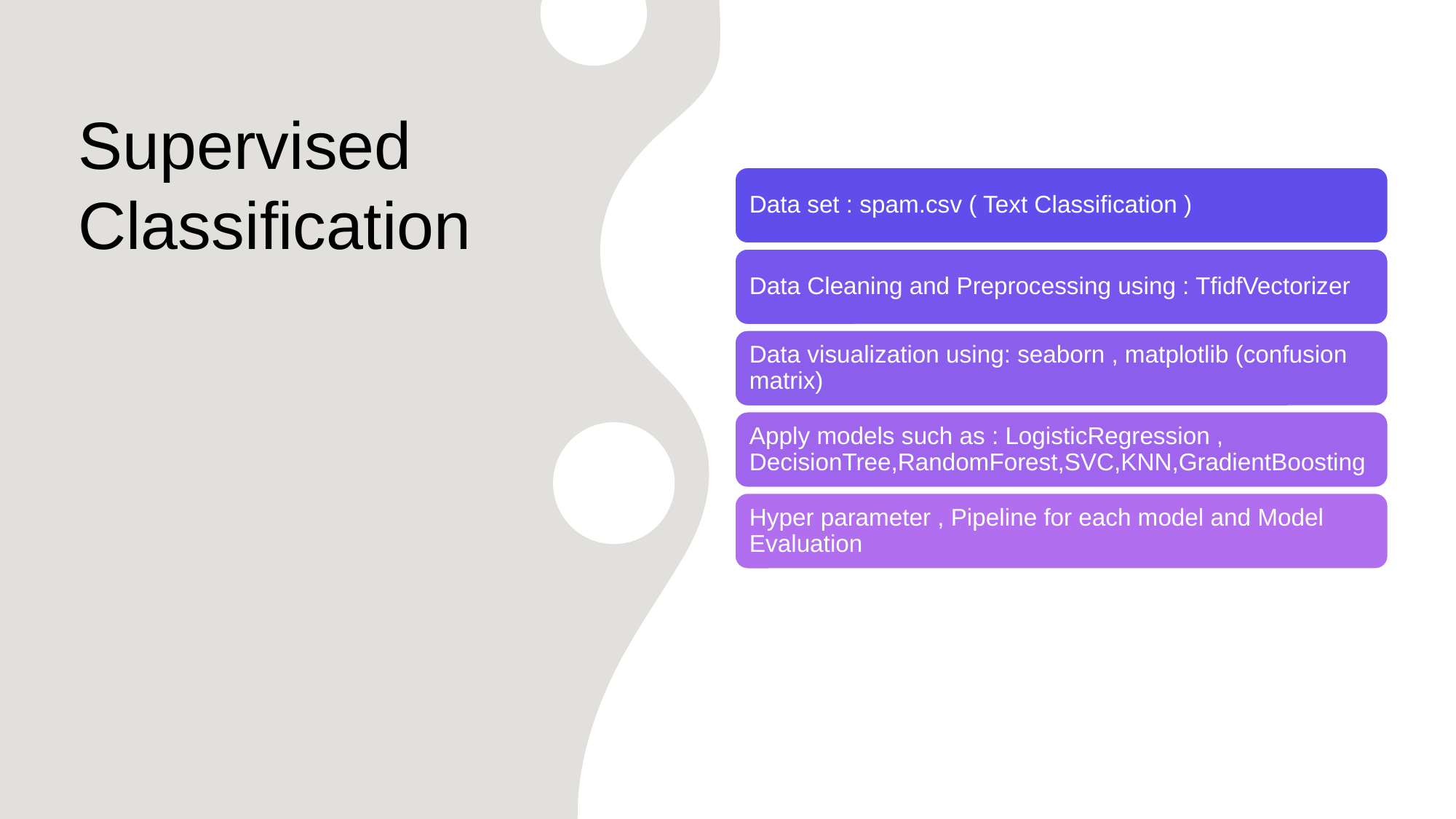

Data set : spam.csv ( Text Classification )
Data Cleaning and Preprocessing using : TfidfVectorizer
Data visualization using: seaborn , matplotlib (confusion matrix)
Apply models such as : LogisticRegression , DecisionTree,RandomForest,SVC,KNN,GradientBoosting
Hyper parameter , Pipeline for each model and Model Evaluation
# Supervised Classification